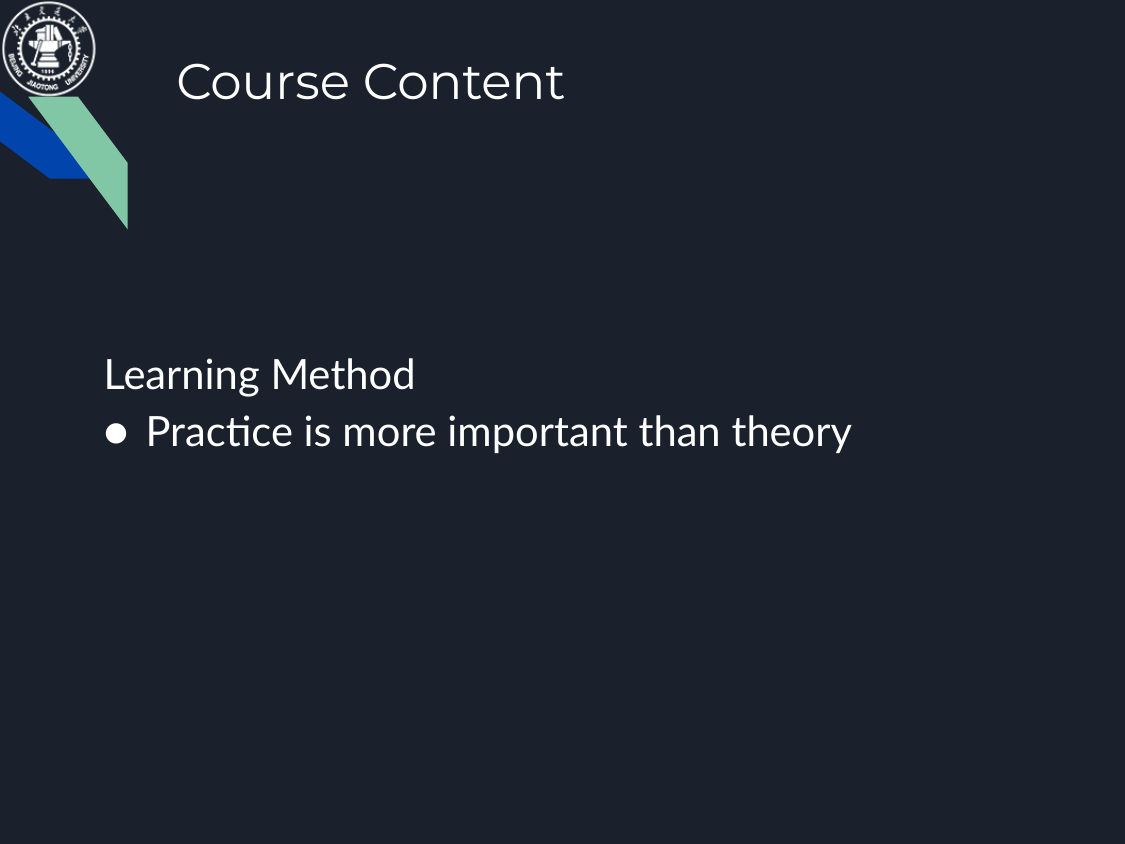

# Course Content
Learning Method
Practice is more important than theory